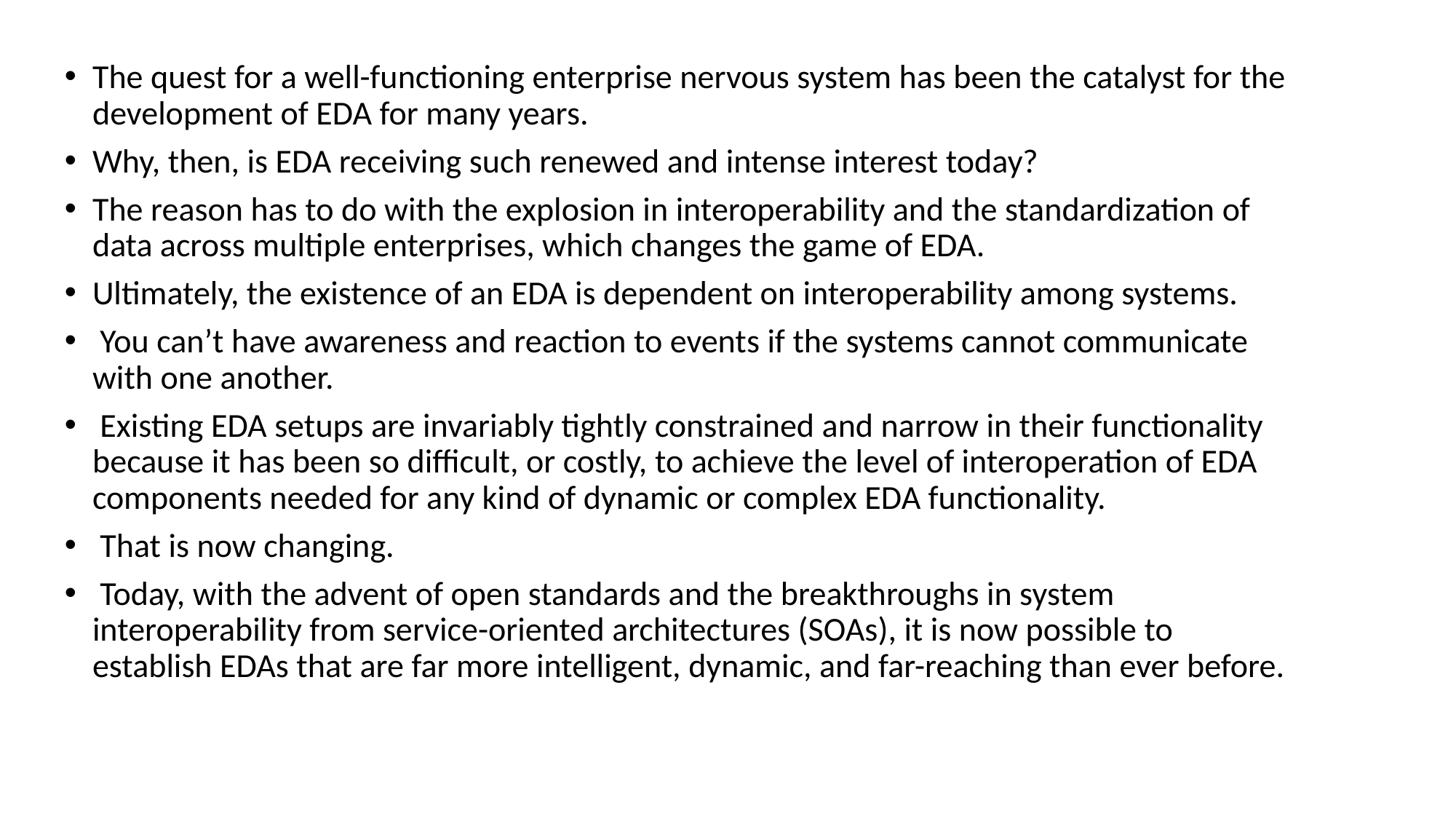

The quest for a well-functioning enterprise nervous system has been the catalyst for the development of EDA for many years.
Why, then, is EDA receiving such renewed and intense interest today?
The reason has to do with the explosion in interoperability and the standardization of data across multiple enterprises, which changes the game of EDA.
Ultimately, the existence of an EDA is dependent on interoperability among systems.
 You can’t have awareness and reaction to events if the systems cannot communicate with one another.
 Existing EDA setups are invariably tightly constrained and narrow in their functionality because it has been so difficult, or costly, to achieve the level of interoperation of EDA components needed for any kind of dynamic or complex EDA functionality.
 That is now changing.
 Today, with the advent of open standards and the breakthroughs in system interoperability from service-oriented architectures (SOAs), it is now possible to establish EDAs that are far more intelligent, dynamic, and far-reaching than ever before.